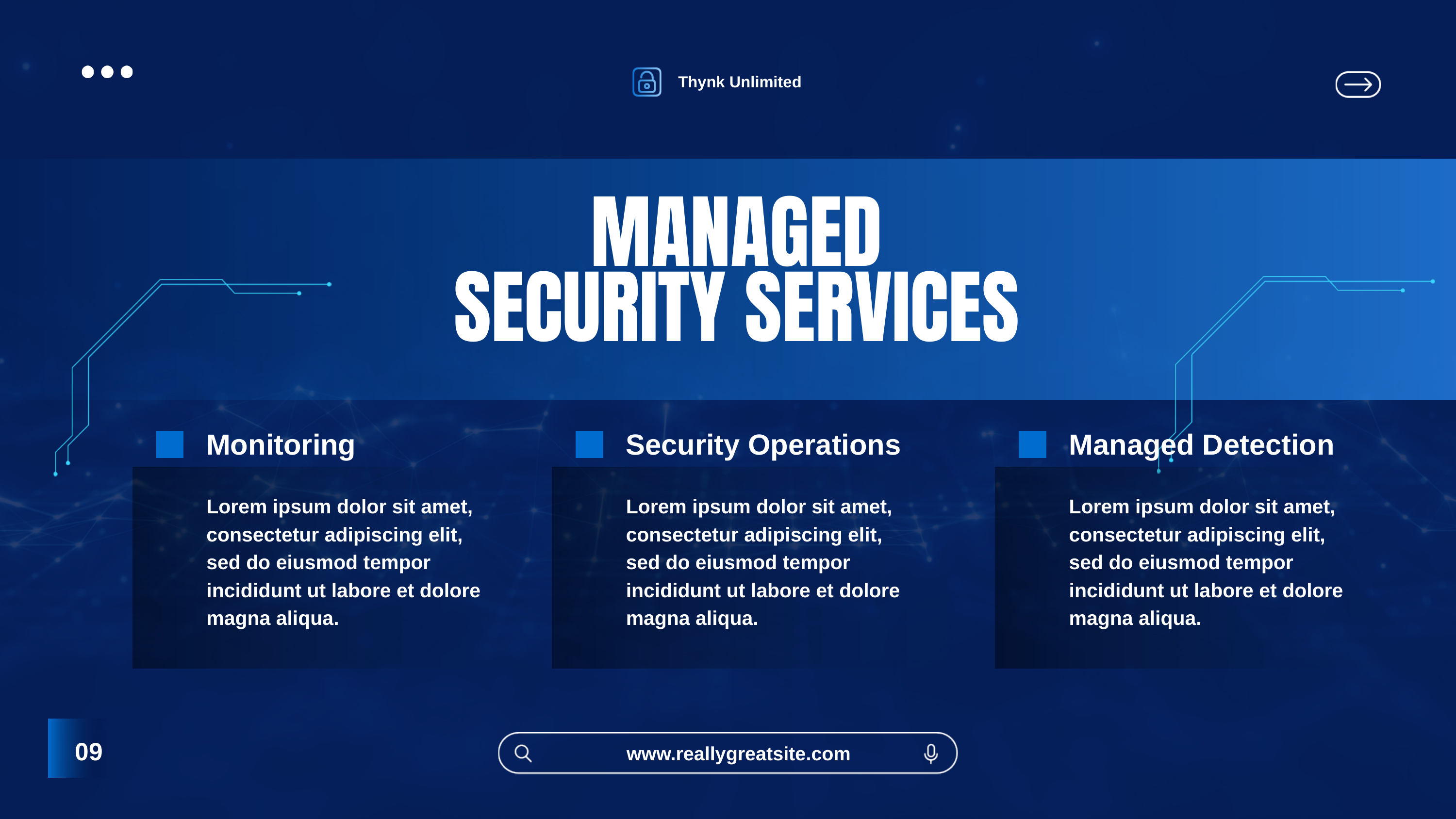

Thynk Unlimited

MANAGED SECURITY SERVICES

Monitoring
Security Operations
Managed Detection

Lorem ipsum dolor sit amet, consectetur adipiscing elit, sed do eiusmod tempor incididunt ut labore et dolore magna aliqua.
Lorem ipsum dolor sit amet, consectetur adipiscing elit, sed do eiusmod tempor incididunt ut labore et dolore magna aliqua.
Lorem ipsum dolor sit amet, consectetur adipiscing elit, sed do eiusmod tempor incididunt ut labore et dolore magna aliqua.

09

www.reallygreatsite.com